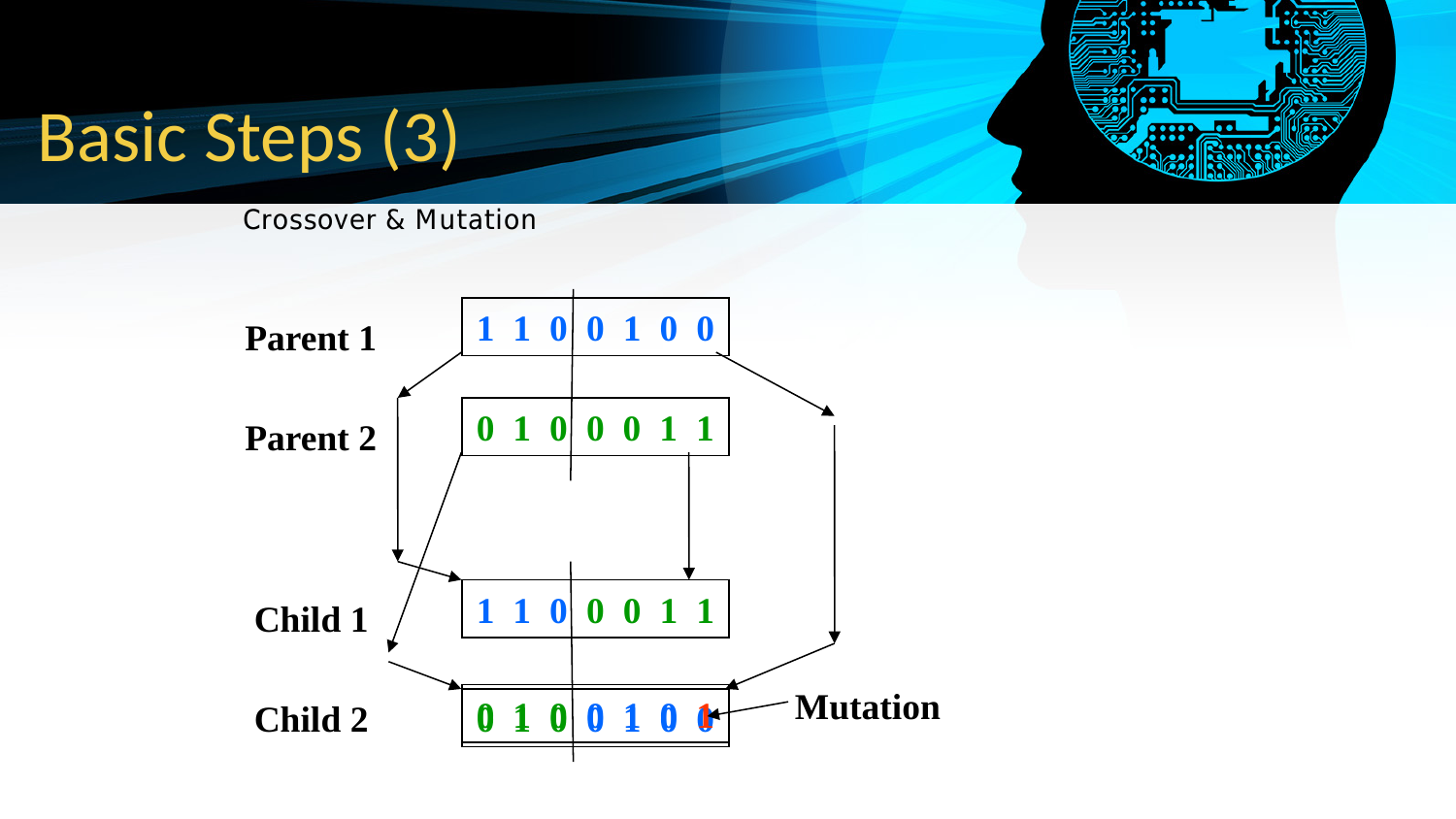

# Basic Steps (3)

Crossover & Mutation

1  1  0  0  1  0  0
Parent 1

0  1  0  0  0  1  1
Parent 2

1  1  0  0  0  1  1
Child 1

Mutation
0  1  0  0  1  0  1
Child 2
0  1  0  0  1  0  0